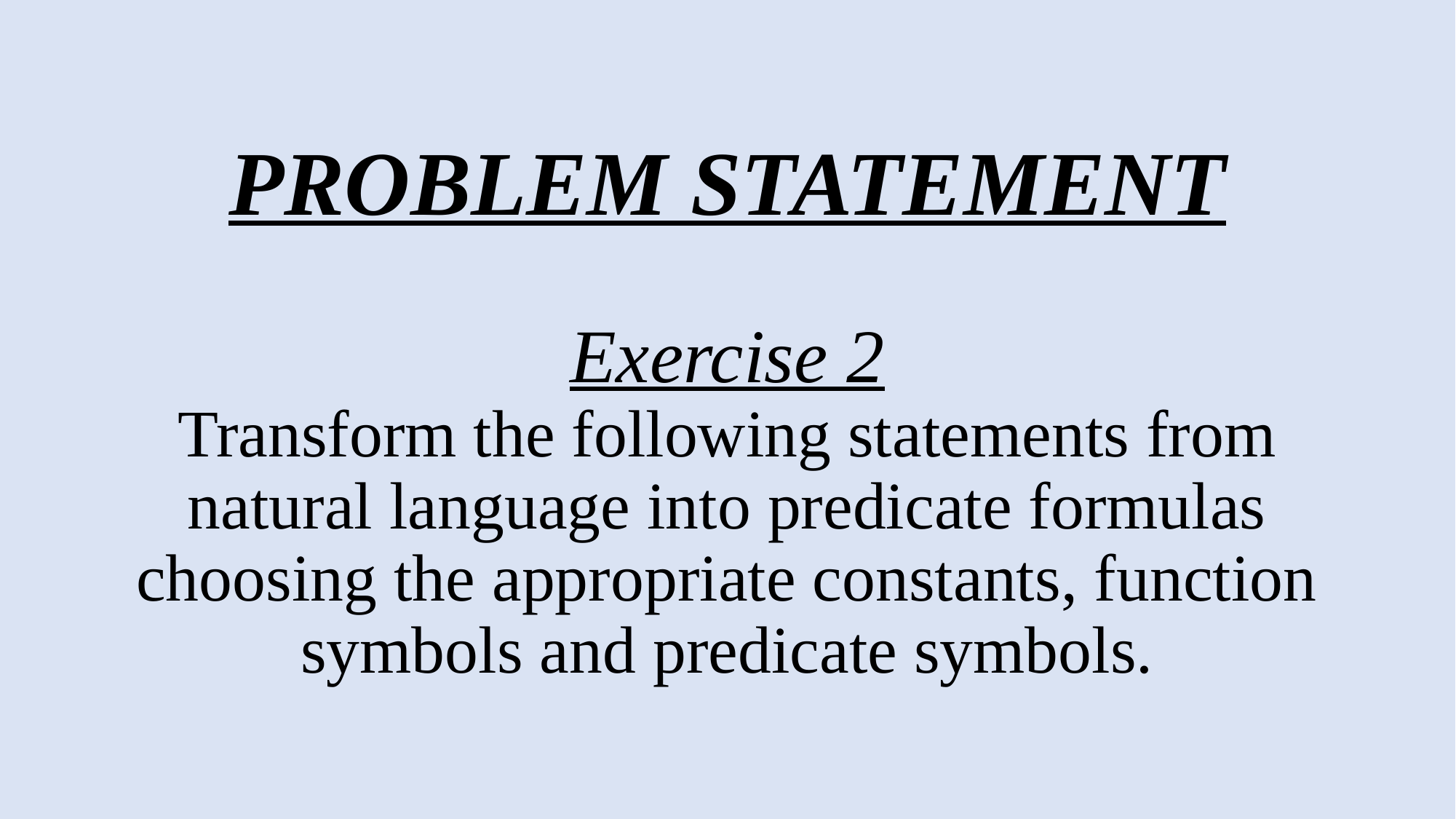

# PROBLEM STATEMENT Exercise 2 Transform the following statements from natural language into predicate formulas choosing the appropriate constants, function symbols and predicate symbols.